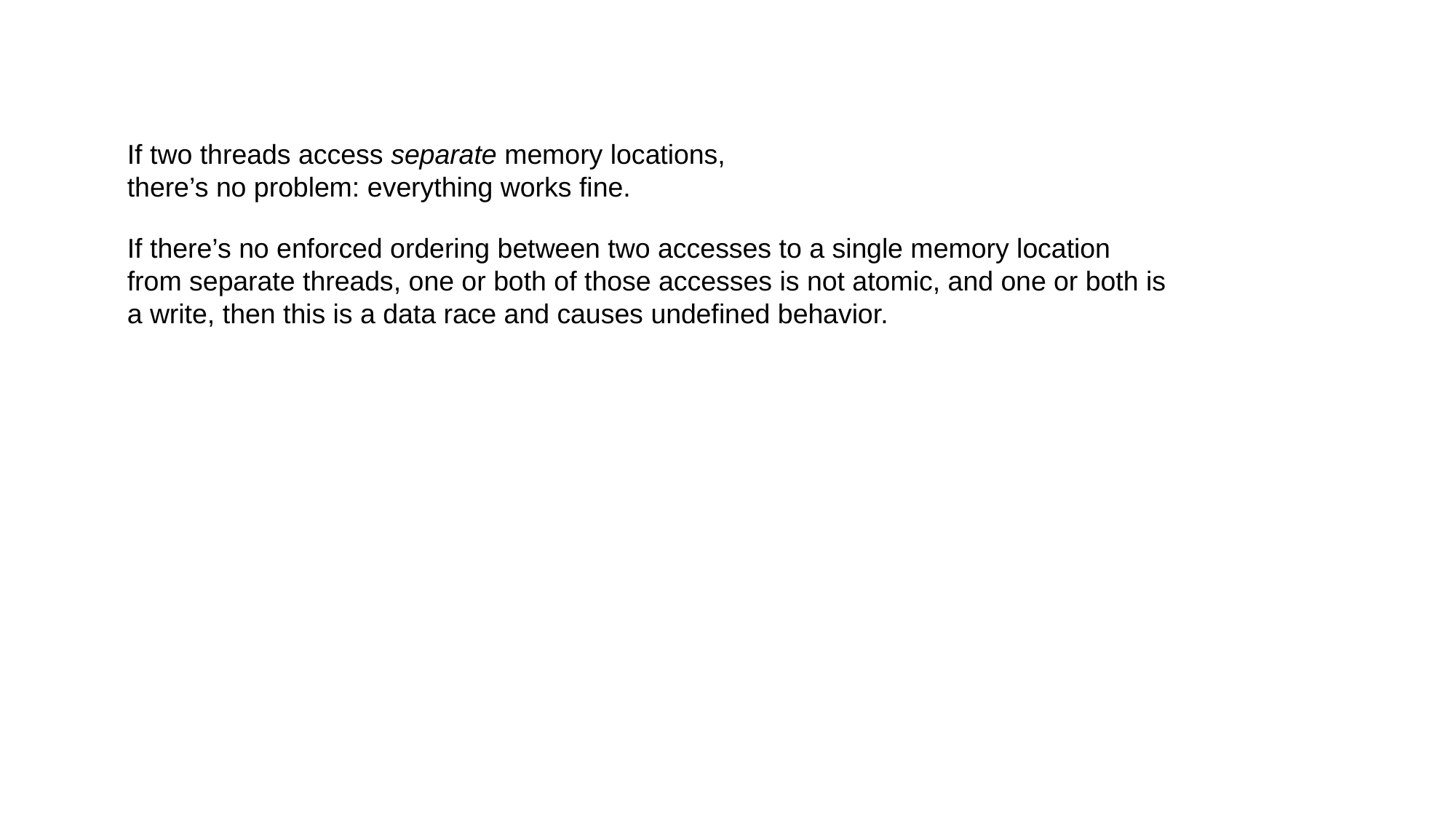

If two threads access separate memory locations,
there’s no problem: everything works fine.
If there’s no enforced ordering between two accesses to a single memory location
from separate threads, one or both of those accesses is not atomic, and one or both is
a write, then this is a data race and causes undefined behavior.